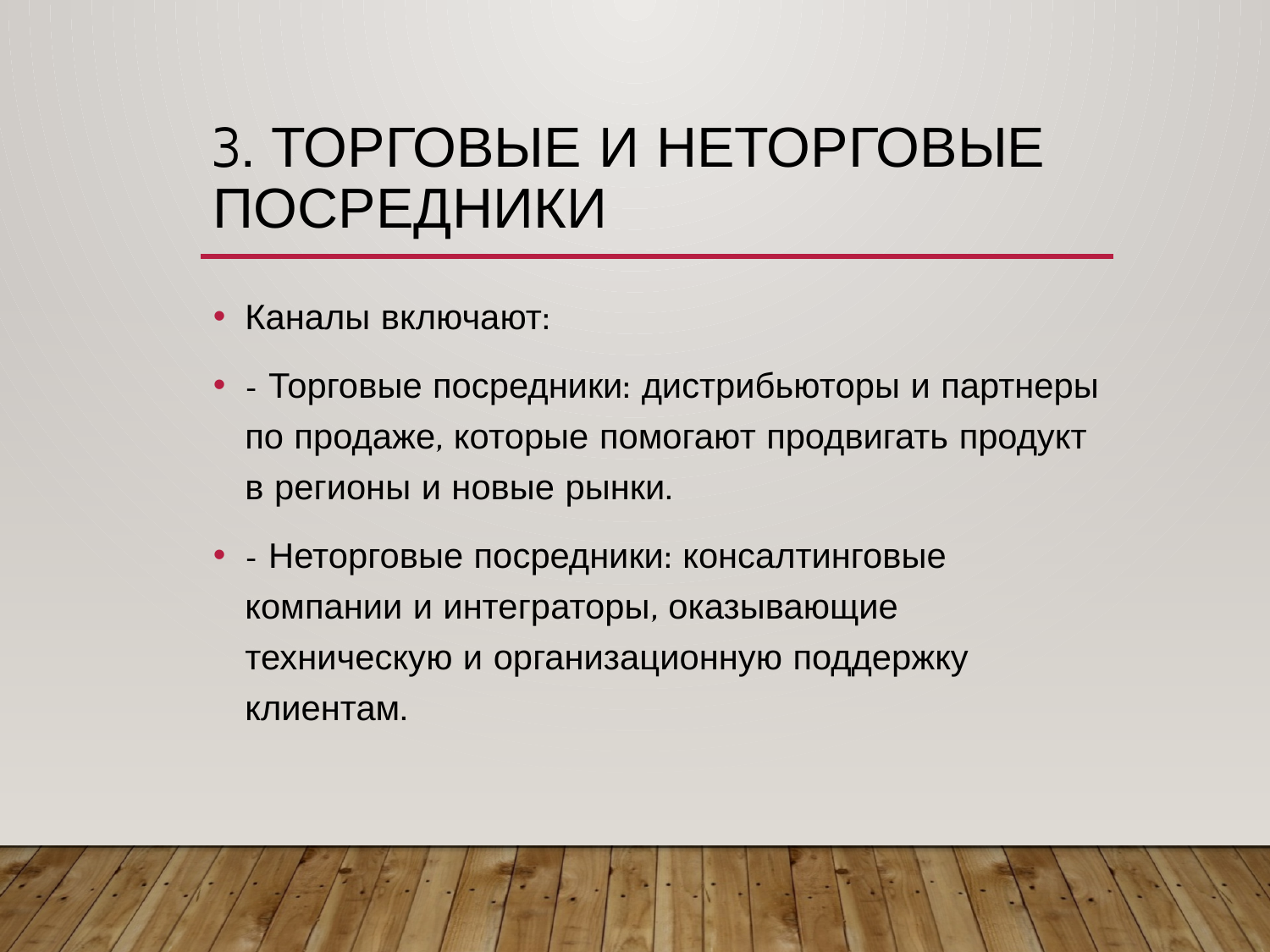

# 3. Торговые и неторговые посредники
Каналы включают:
- Торговые посредники: дистрибьюторы и партнеры по продаже, которые помогают продвигать продукт в регионы и новые рынки.
- Неторговые посредники: консалтинговые компании и интеграторы, оказывающие техническую и организационную поддержку клиентам.